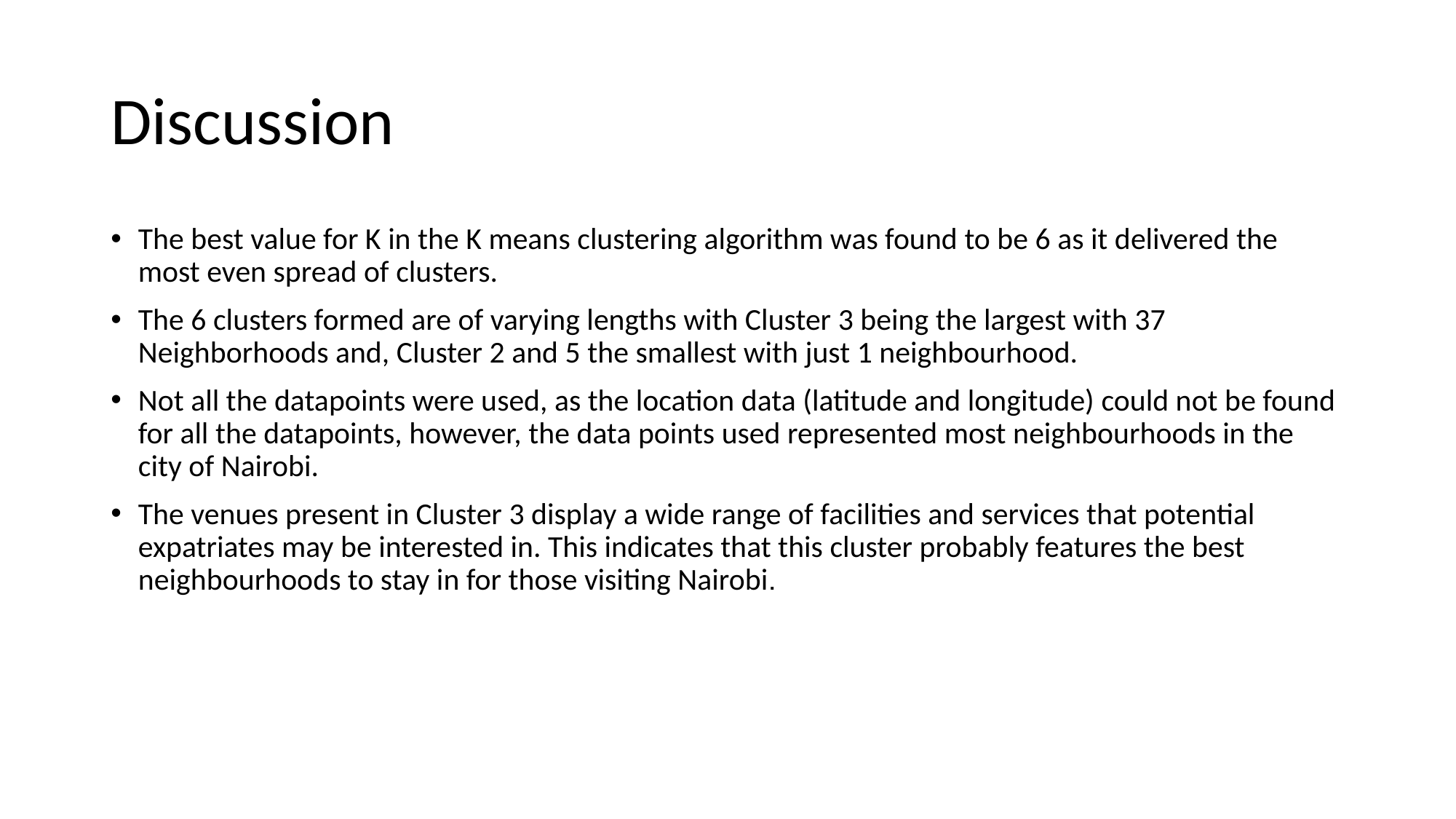

# Discussion
The best value for K in the K means clustering algorithm was found to be 6 as it delivered the most even spread of clusters.
The 6 clusters formed are of varying lengths with Cluster 3 being the largest with 37 Neighborhoods and, Cluster 2 and 5 the smallest with just 1 neighbourhood.
Not all the datapoints were used, as the location data (latitude and longitude) could not be found for all the datapoints, however, the data points used represented most neighbourhoods in the city of Nairobi.
The venues present in Cluster 3 display a wide range of facilities and services that potential expatriates may be interested in. This indicates that this cluster probably features the best neighbourhoods to stay in for those visiting Nairobi.